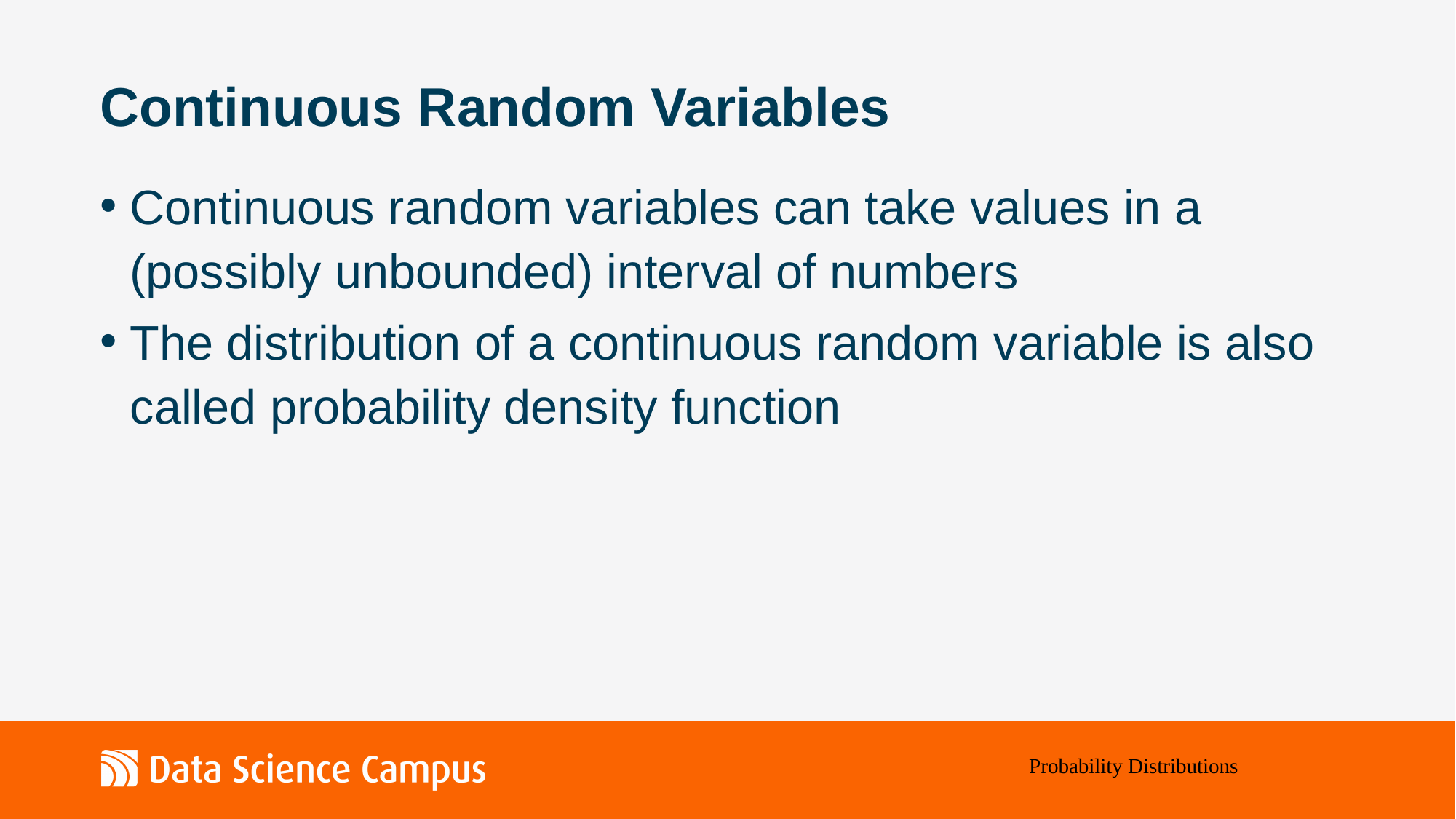

# Continuous Random Variables
Continuous random variables can take values in a (possibly unbounded) interval of numbers
The distribution of a continuous random variable is also called probability density function
Probability Distributions